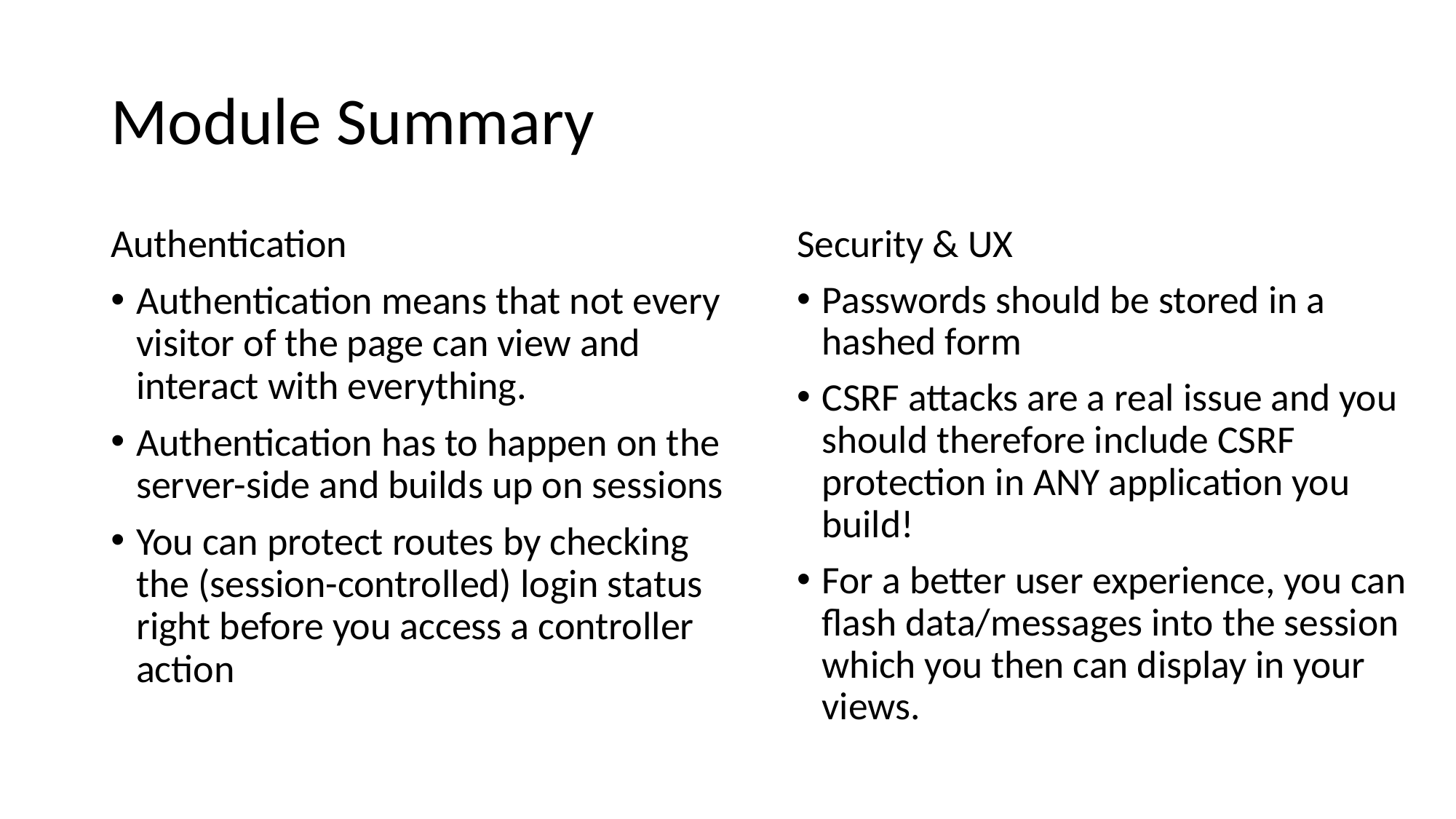

# Module Summary
Authentication
Authentication means that not every visitor of the page can view and interact with everything.
Authentication has to happen on the server-side and builds up on sessions
You can protect routes by checking the (session-controlled) login status right before you access a controller action
Security & UX
Passwords should be stored in a hashed form
CSRF attacks are a real issue and you should therefore include CSRF protection in ANY application you build!
For a better user experience, you can flash data/messages into the session which you then can display in your views.